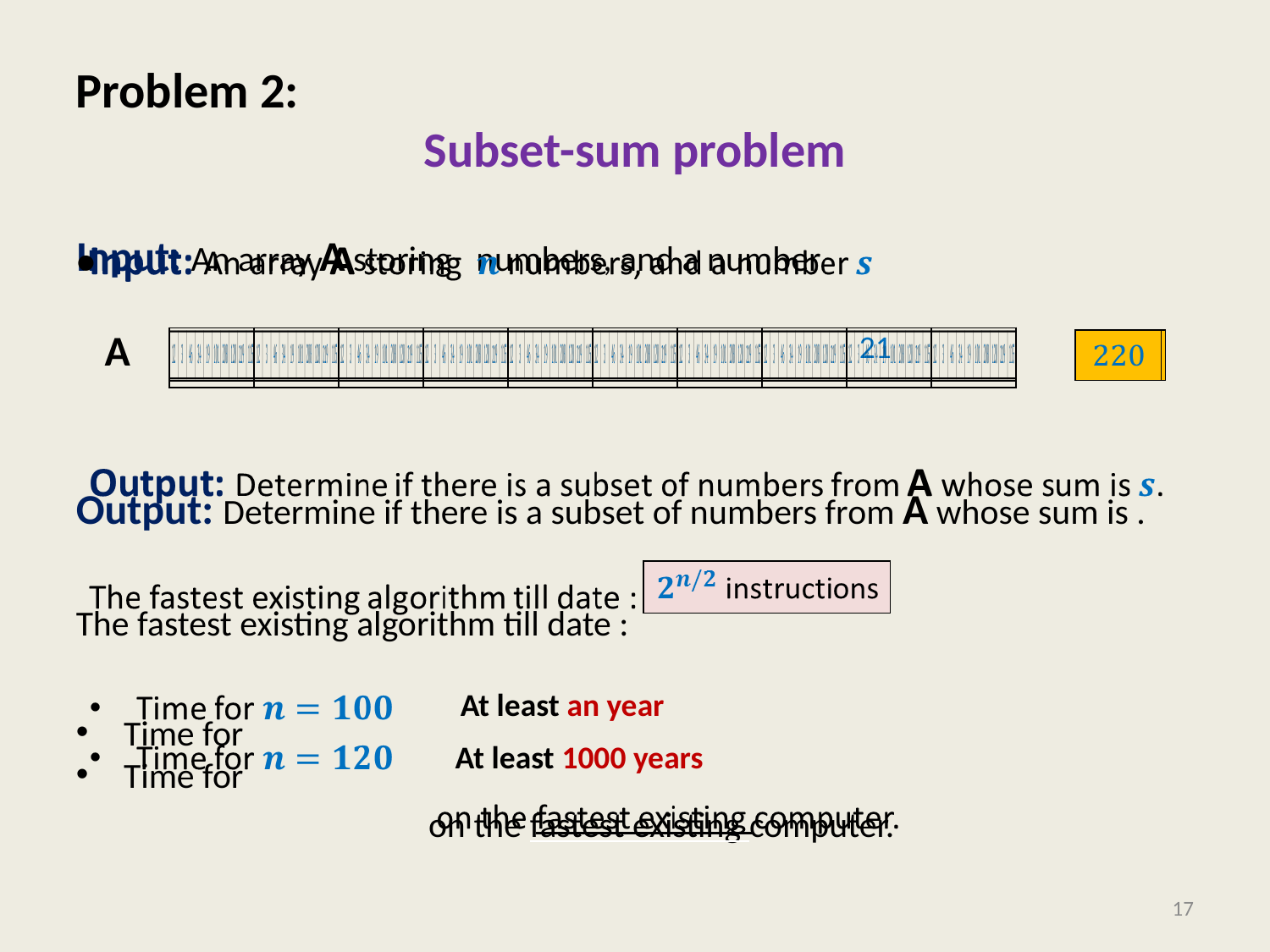

Problem 2:
Subset-sum problem
Input: An array A storing   numbers, and a number

Output: Determine if there is a subset of numbers from A whose sum is .

The fastest existing algorithm till date :

Time for
Time for
                                     on the fastest existing computer.

A
|  |  |  |  |  |  |  |  | 21 |  |
| --- | --- | --- | --- | --- | --- | --- | --- | --- | --- |
|  |  |  |  |  |  |  |  |  |  |
| --- | --- | --- | --- | --- | --- | --- | --- | --- | --- |

 instructions
At least an year
At least 1000 years
17